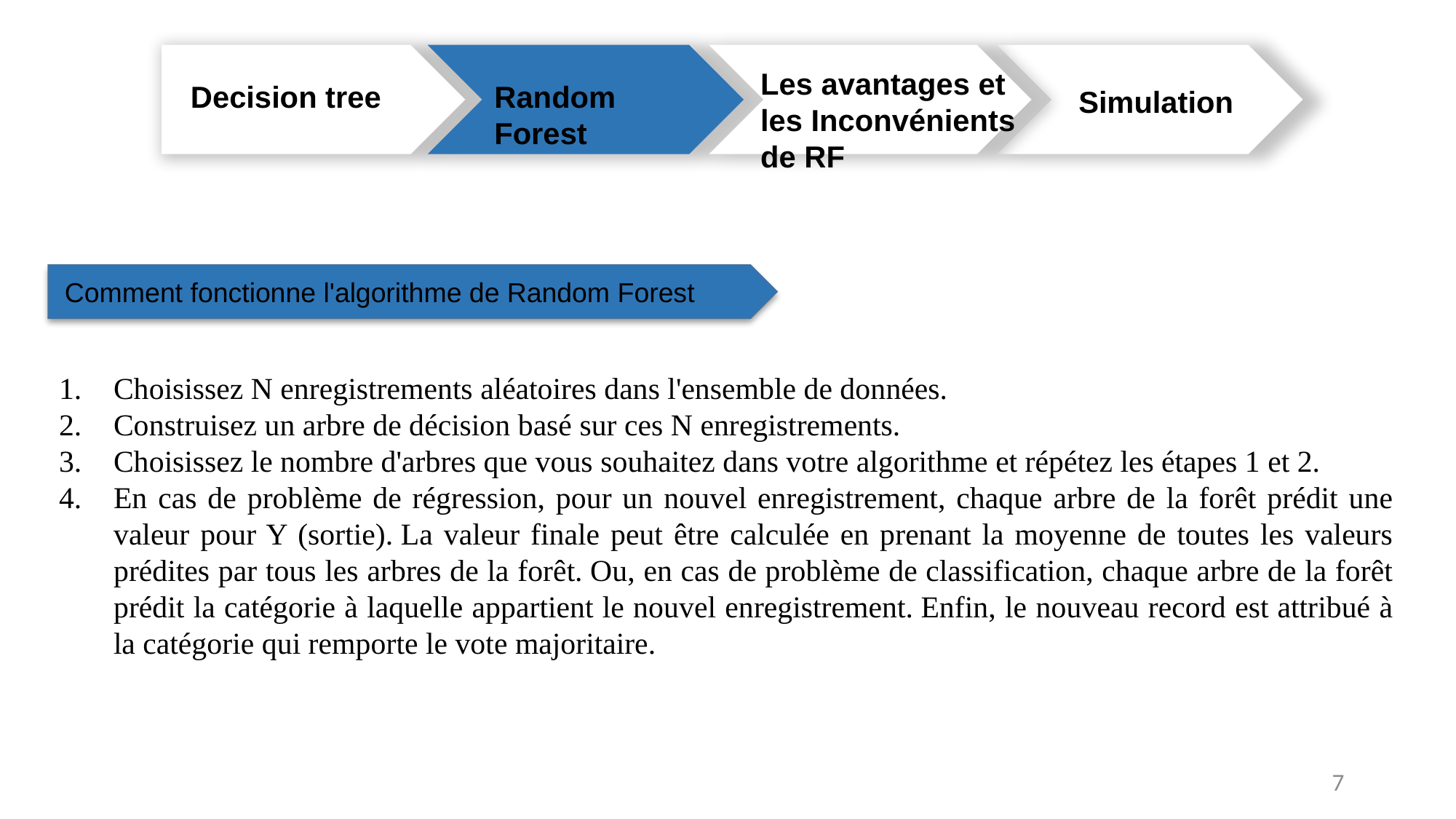

Les avantages et les Inconvénients de RF
Decision tree
Random Forest
Simulation

Comment fonctionne l'algorithme de Random Forest
Choisissez N enregistrements aléatoires dans l'ensemble de données.
Construisez un arbre de décision basé sur ces N enregistrements.
Choisissez le nombre d'arbres que vous souhaitez dans votre algorithme et répétez les étapes 1 et 2.
En cas de problème de régression, pour un nouvel enregistrement, chaque arbre de la forêt prédit une valeur pour Y (sortie). La valeur finale peut être calculée en prenant la moyenne de toutes les valeurs prédites par tous les arbres de la forêt. Ou, en cas de problème de classification, chaque arbre de la forêt prédit la catégorie à laquelle appartient le nouvel enregistrement. Enfin, le nouveau record est attribué à la catégorie qui remporte le vote majoritaire.

7